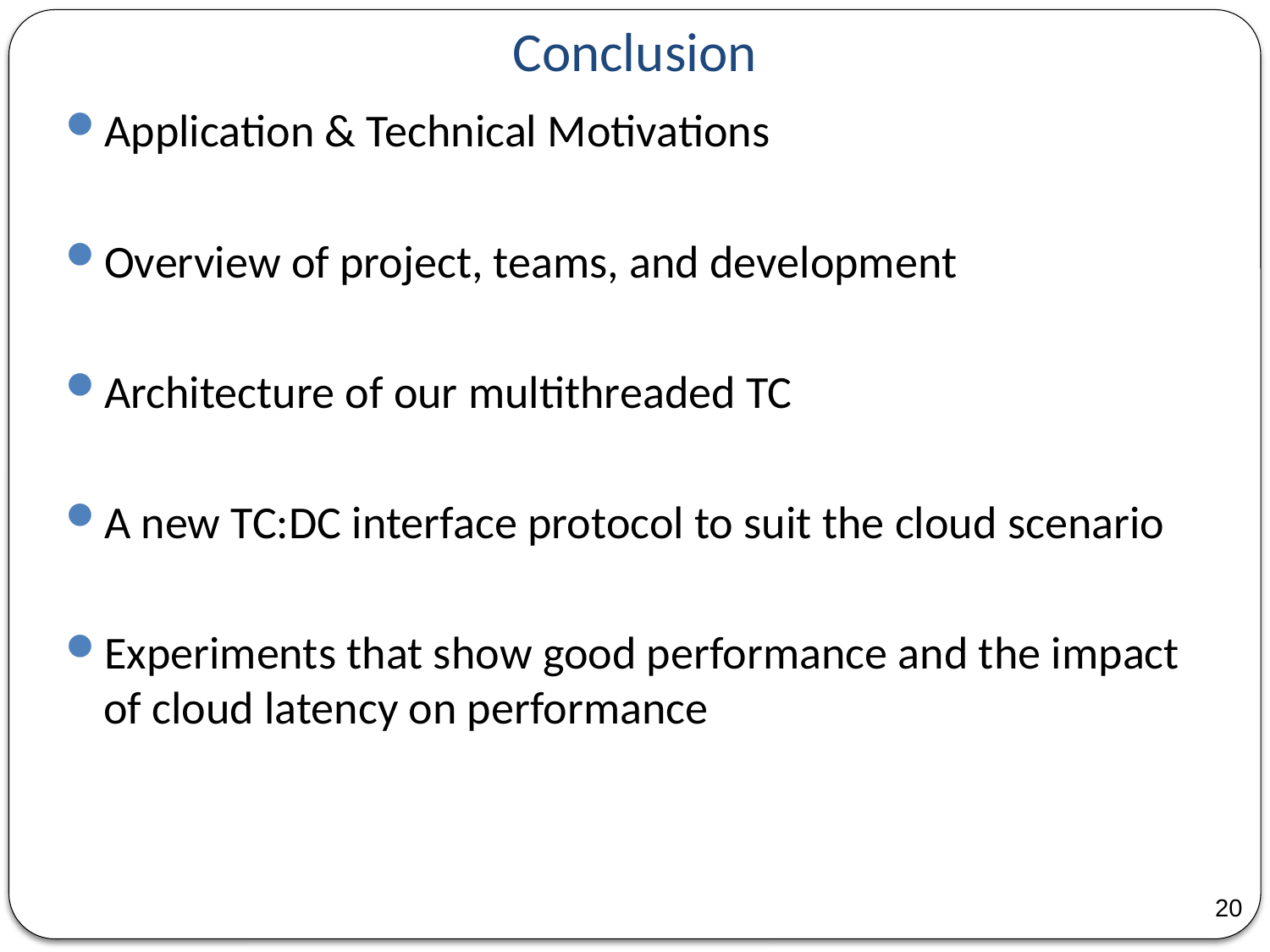

# Conclusion
Application & Technical Motivations

Overview of project, teams, and development

Architecture of our multithreaded TC

A new TC:DC interface protocol to suit the cloud scenario

Experiments that show good performance and the impact of cloud latency on performance
20